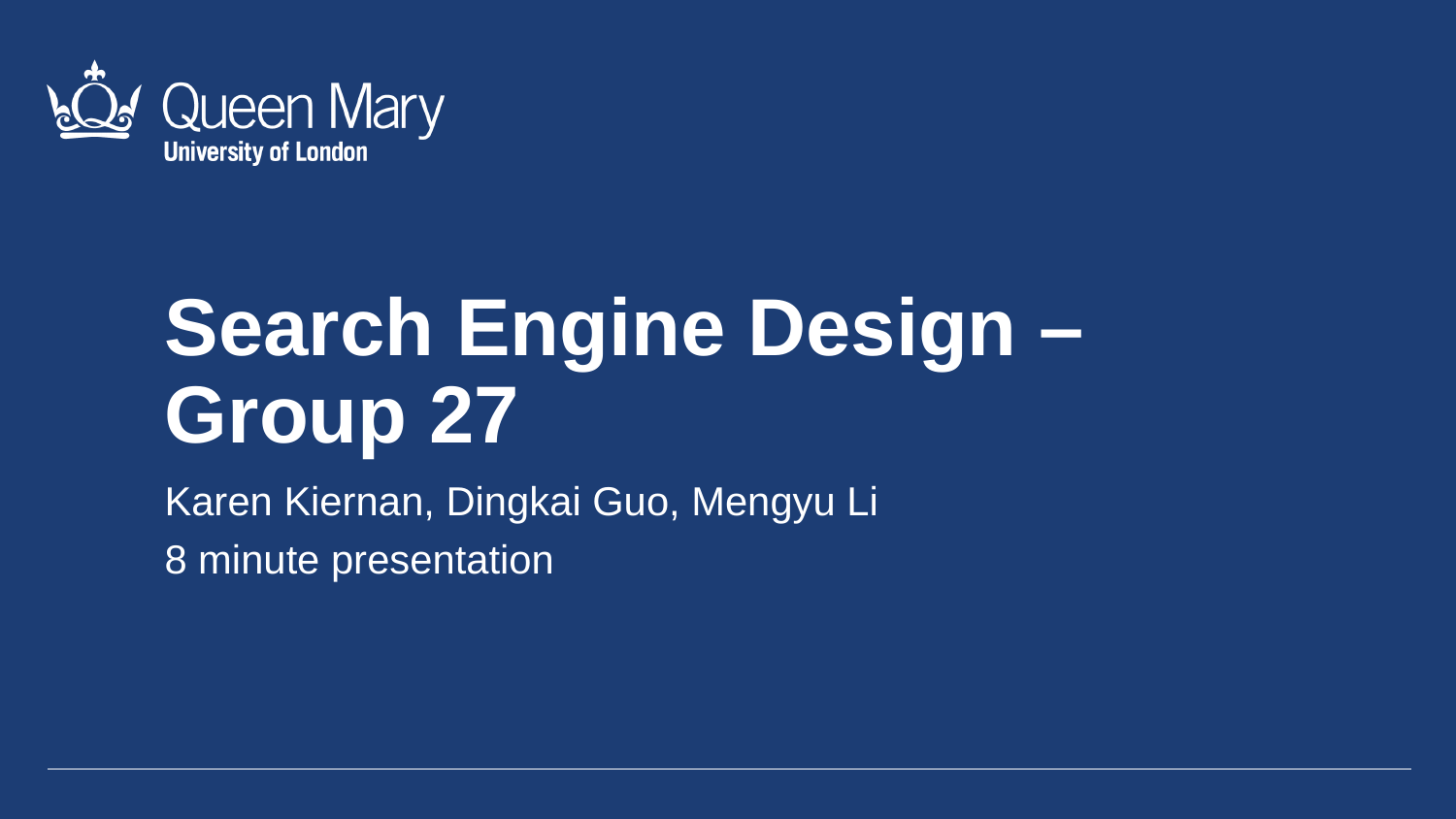

Search Engine Design –
Group 27
Karen Kiernan, Dingkai Guo, Mengyu Li
8 minute presentation